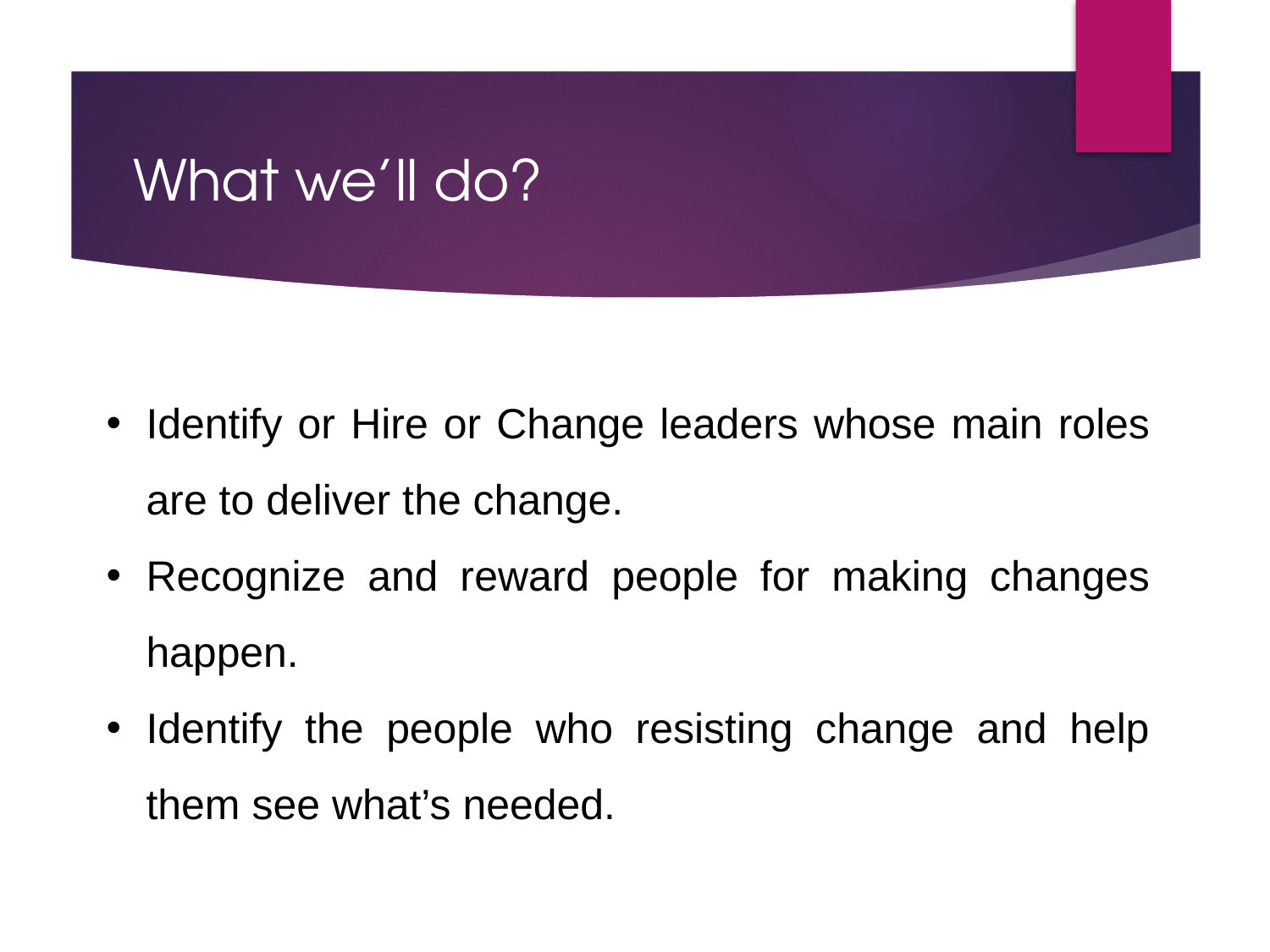

# What we’ll do?
Identify or Hire or Change leaders whose main roles are to deliver the change.
Recognize and reward people for making changes happen.
Identify the people who resisting change and help them see what’s needed.